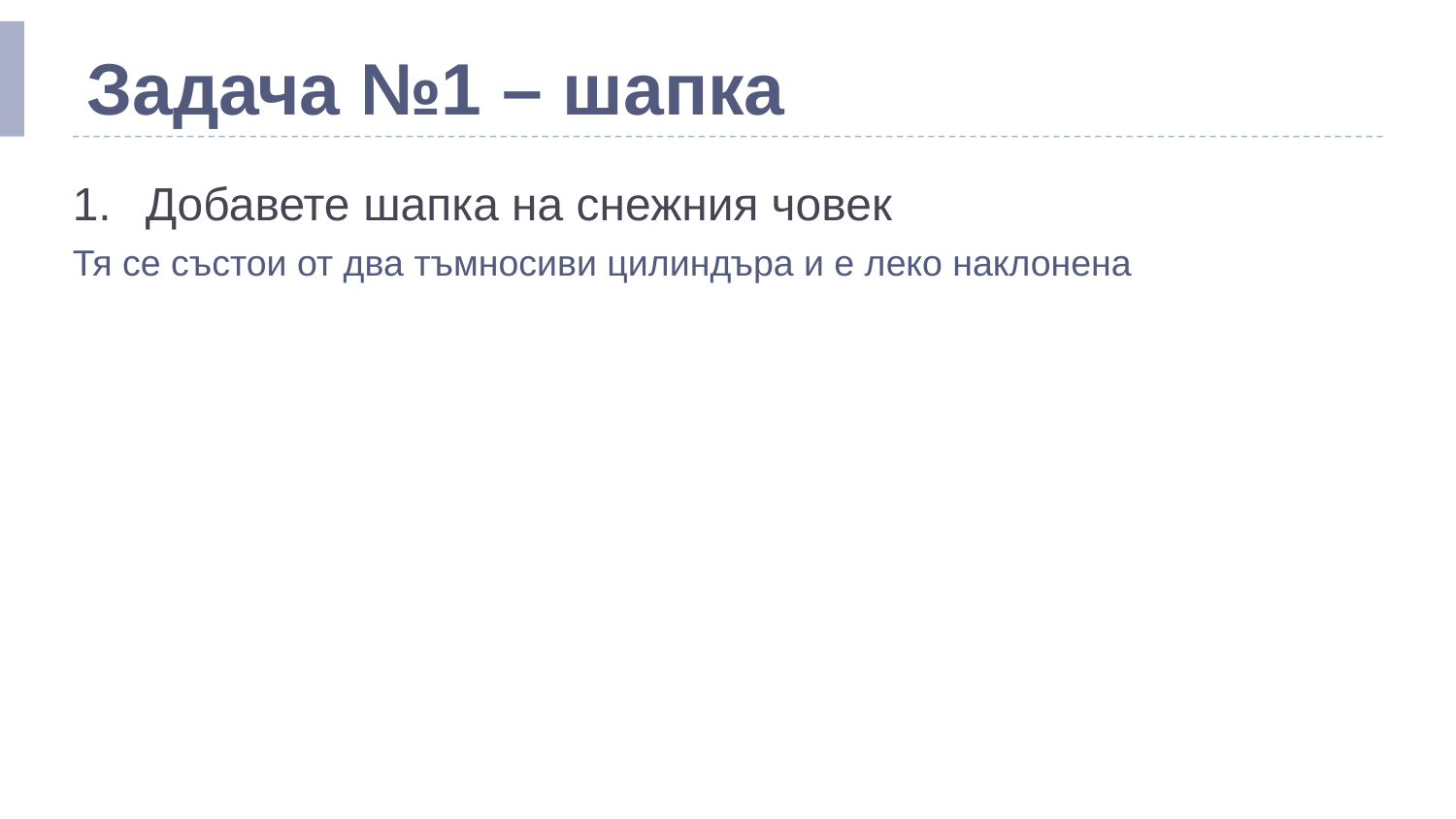

# Задача №1 – шапка
Добавете шапка на снежния човек
Тя се състои от два тъмносиви цилиндъра и е леко наклонена